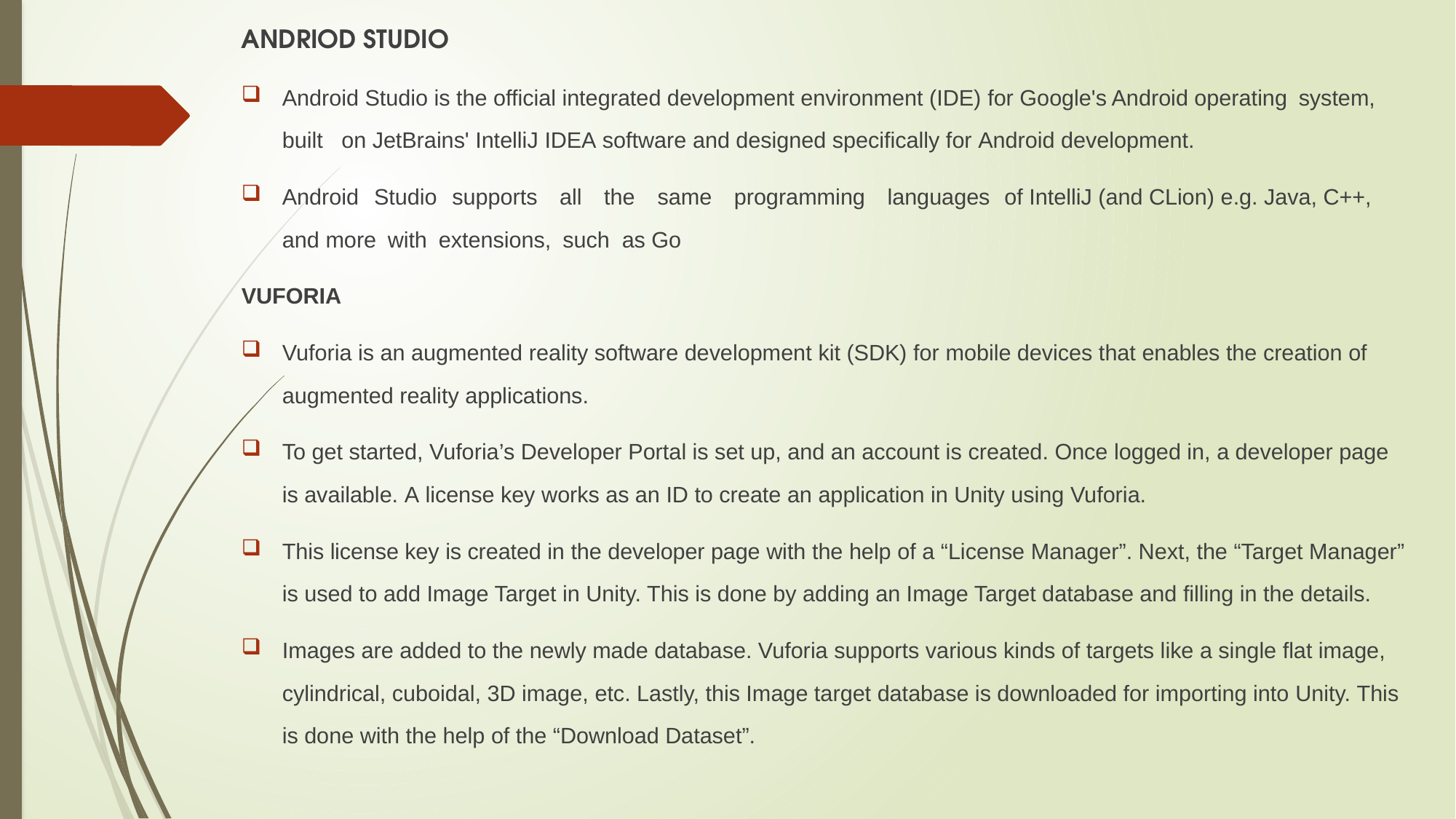

ANDRIOD STUDIO
Android Studio is the official integrated development environment (IDE) for Google's Android operating system, built   on JetBrains' IntelliJ IDEA software and designed specifically for Android development.
Android Studio supports   all   the   same   programming   languages         of IntelliJ (and CLion) e.g. Java, C++, and more with extensions, such  as Go
VUFORIA
Vuforia is an augmented reality software development kit (SDK) for mobile devices that enables the creation of augmented reality applications.
To get started, Vuforia’s Developer Portal is set up, and an account is created. Once logged in, a developer page is available. A license key works as an ID to create an application in Unity using Vuforia.
This license key is created in the developer page with the help of a “License Manager”. Next, the “Target Manager” is used to add Image Target in Unity. This is done by adding an Image Target database and filling in the details.
Images are added to the newly made database. Vuforia supports various kinds of targets like a single flat image, cylindrical, cuboidal, 3D image, etc. Lastly, this Image target database is downloaded for importing into Unity. This is done with the help of the “Download Dataset”.